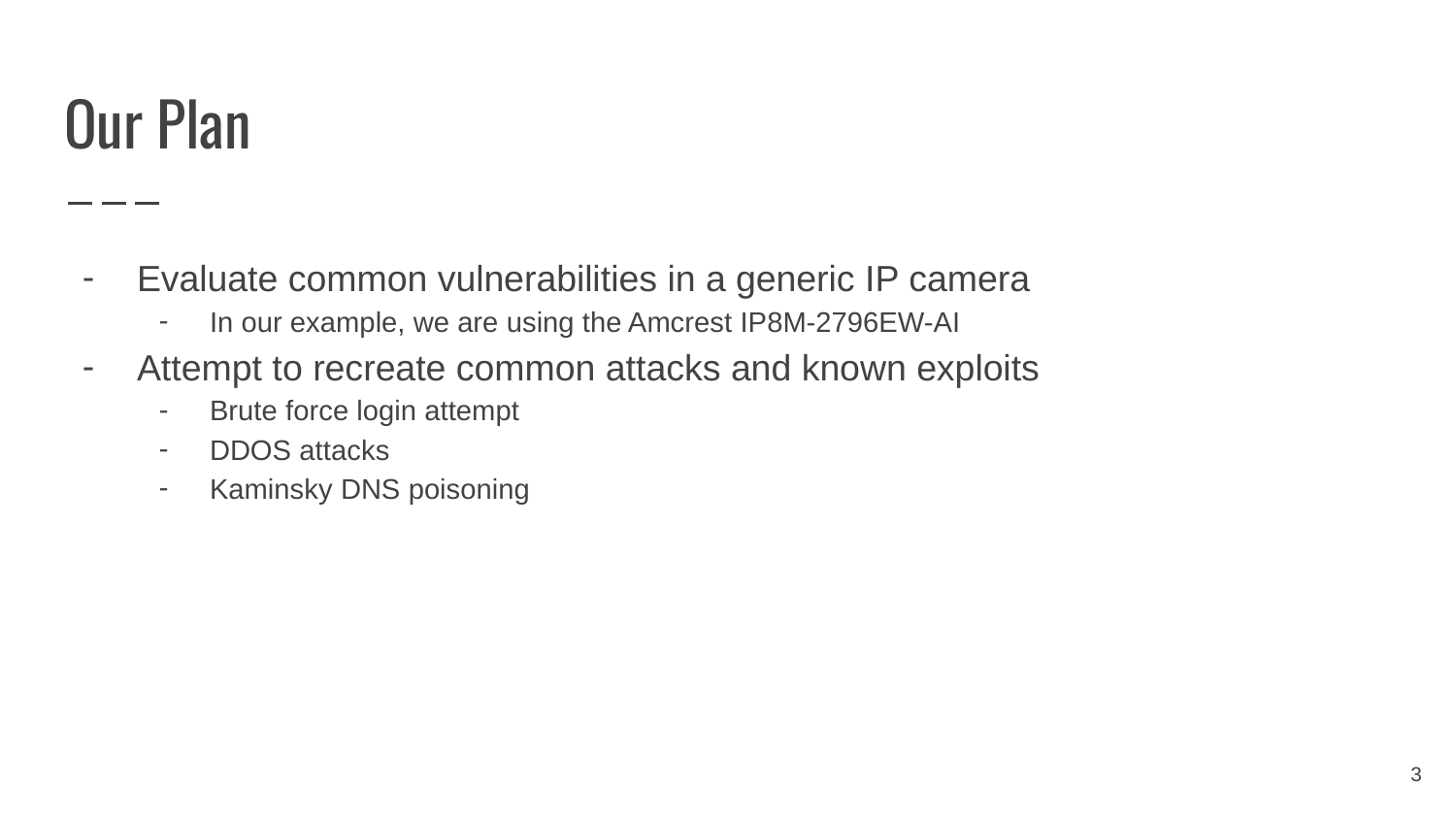

# Our Plan
Evaluate common vulnerabilities in a generic IP camera
In our example, we are using the Amcrest IP8M-2796EW-AI
Attempt to recreate common attacks and known exploits
Brute force login attempt
DDOS attacks
Kaminsky DNS poisoning
3